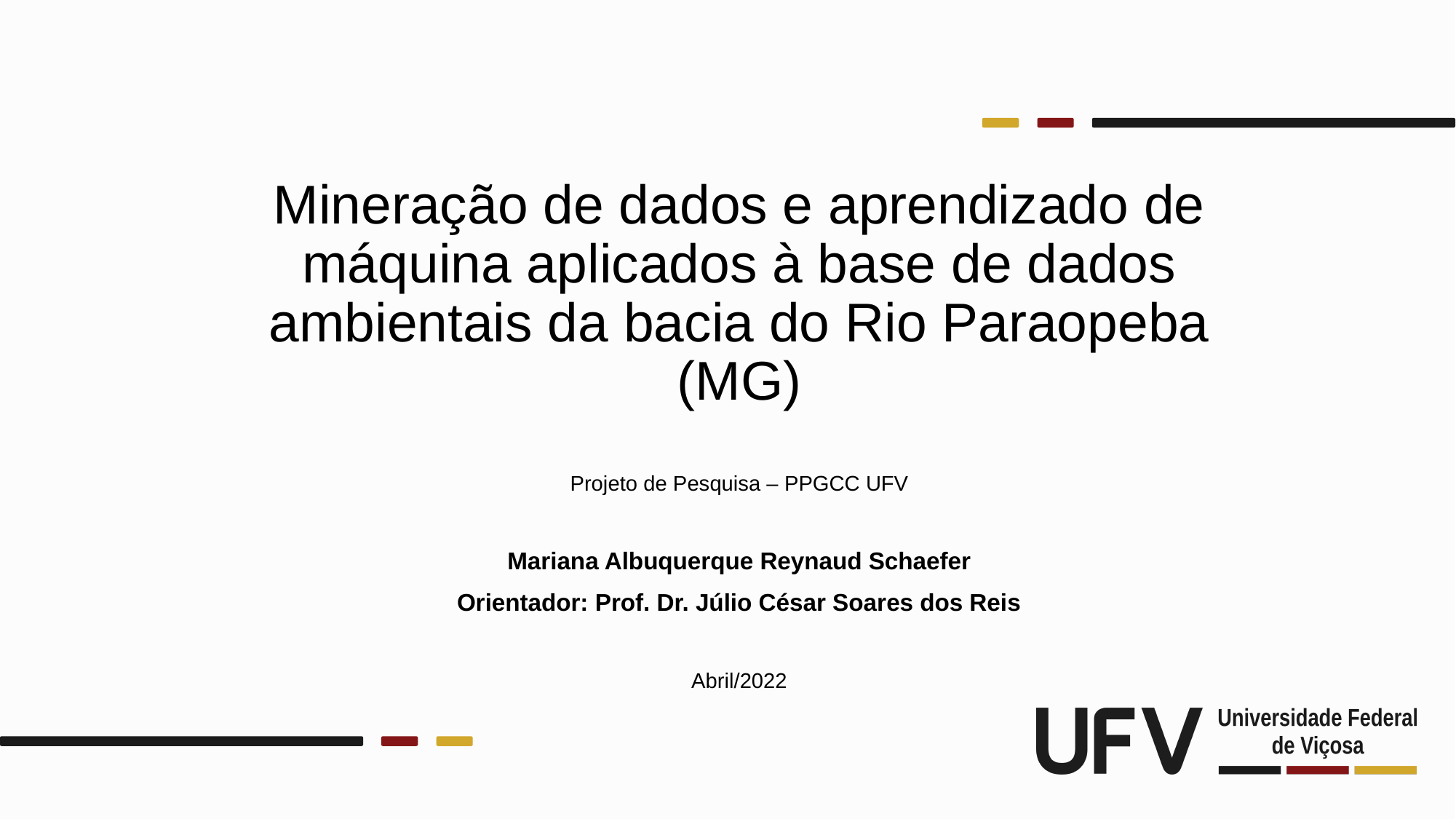

# Mineração de dados e aprendizado de máquina aplicados à base de dados ambientais da bacia do Rio Paraopeba (MG)
Projeto de Pesquisa – PPGCC UFV

Mariana Albuquerque Reynaud Schaefer
Orientador: Prof. Dr. Júlio César Soares dos Reis

Abril/2022